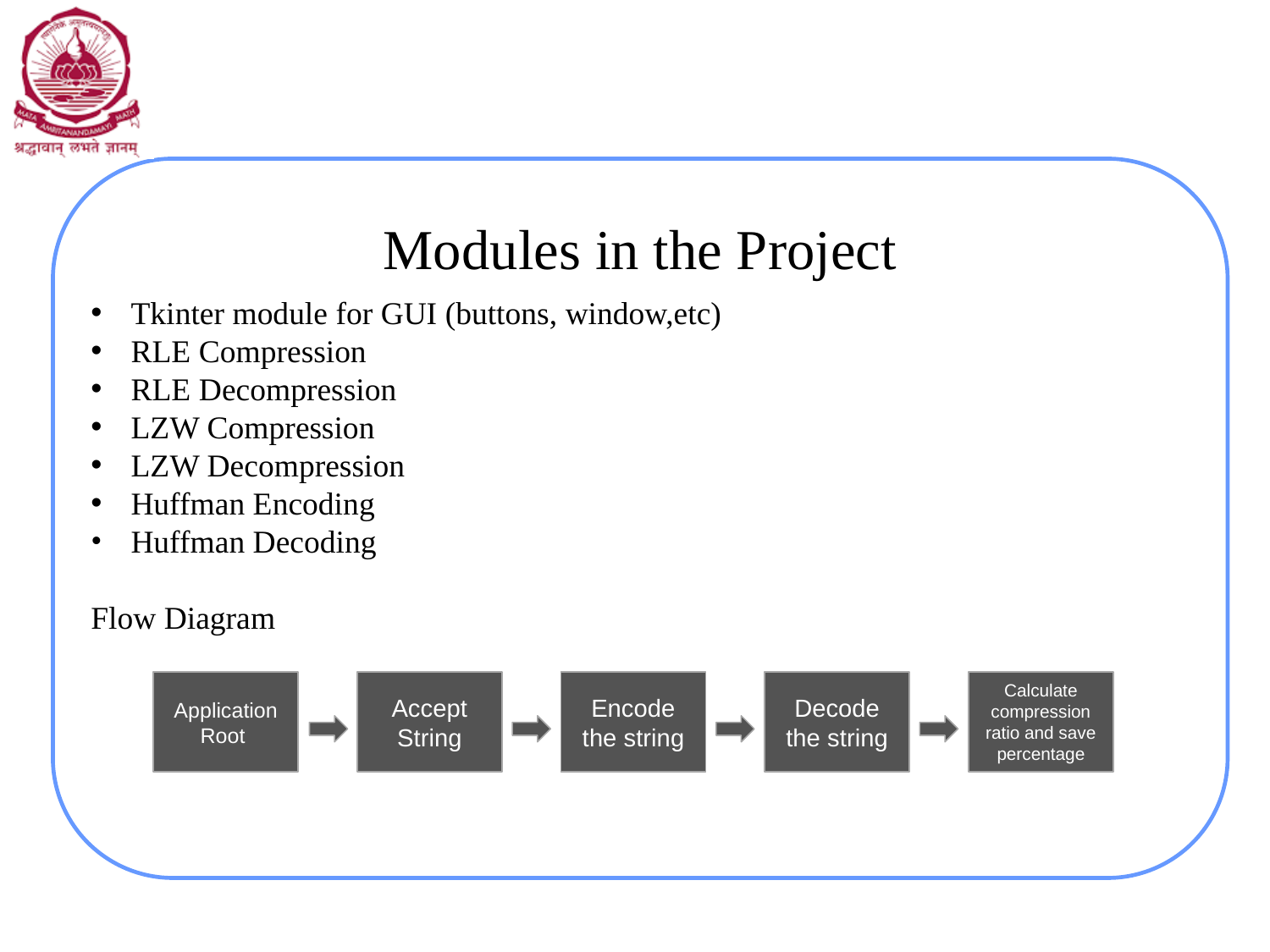

# Modules in the Project
Tkinter module for GUI (buttons, window,etc)
RLE Compression
RLE Decompression
LZW Compression
LZW Decompression
Huffman Encoding
Huffman Decoding

Flow Diagram
Application Root
Accept String
Encode the string
Decode the string
Calculate compression ratio and save percentage